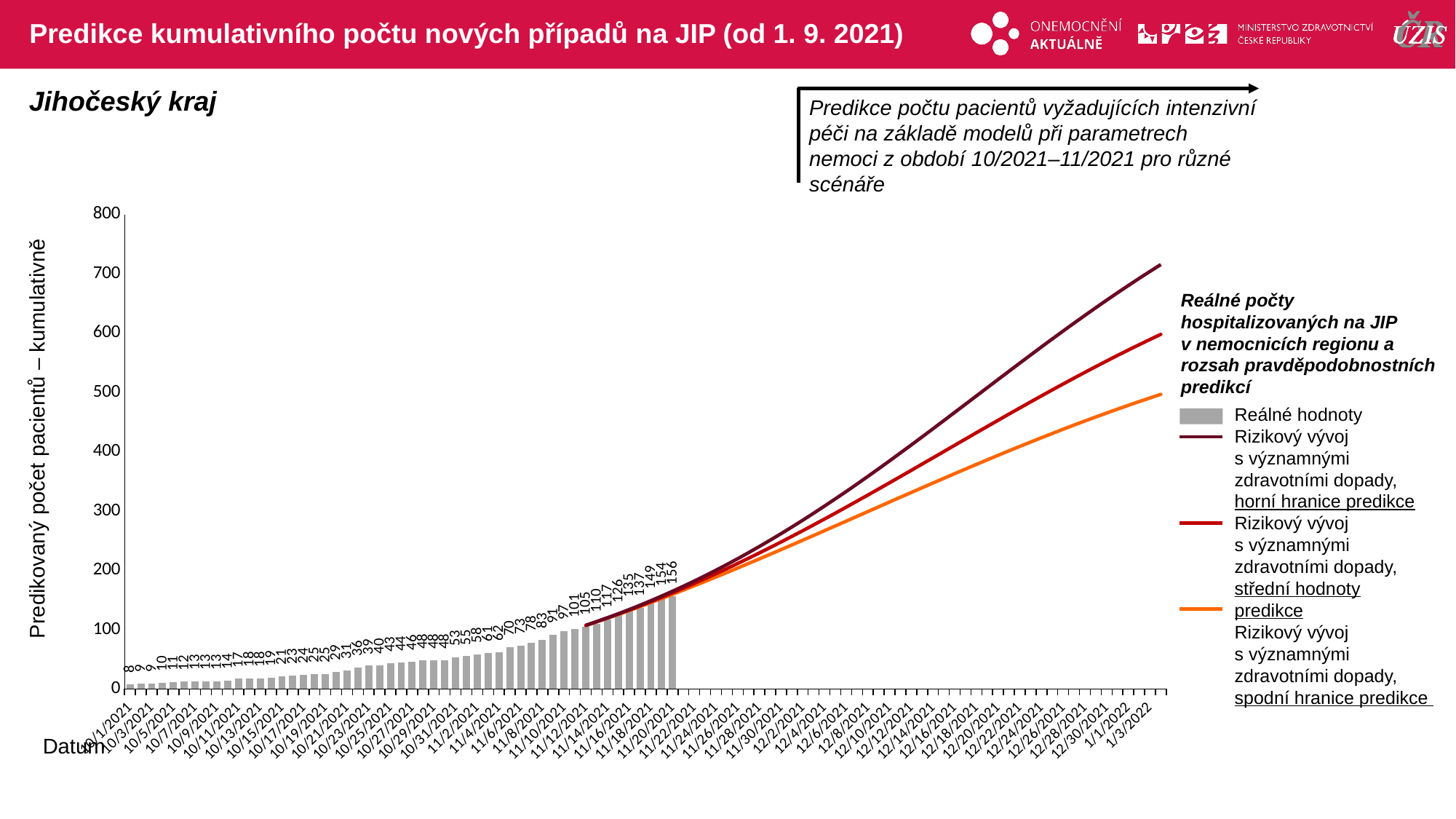

# Predikce kumulativního počtu nových případů na JIP (od 1. 9. 2021)
Jihočeský kraj
Predikce počtu pacientů vyžadujících intenzivní péči na základě modelů při parametrech nemoci z období 10/2021–11/2021 pro různé scénáře

### Chart

| Category |  |  |  |  |  |
|---|---|---|---|---|---|
| 44470 | 8.0 | None | None | None | None |
| 44471 | 9.0 | None | None | None | None |
| 44472 | 9.0 | None | None | None | None |
| 44473 | 10.0 | None | None | None | None |
| 44474 | 11.0 | None | None | None | None |
| 44475 | 12.0 | None | None | None | None |
| 44476 | 13.0 | None | None | None | None |
| 44477 | 13.0 | None | None | None | None |
| 44478 | 13.0 | None | None | None | None |
| 44479 | 14.0 | None | None | None | None |
| 44480 | 17.0 | None | None | None | None |
| 44481 | 18.0 | None | None | None | None |
| 44482 | 18.0 | None | None | None | None |
| 44483 | 19.0 | None | None | None | None |
| 44484 | 21.0 | None | None | None | None |
| 44485 | 23.0 | None | None | None | None |
| 44486 | 24.0 | None | None | None | None |
| 44487 | 25.0 | None | None | None | None |
| 44488 | 25.0 | None | None | None | None |
| 44489 | 29.0 | None | None | None | None |
| 44490 | 31.0 | None | None | None | None |
| 44491 | 36.0 | None | None | None | None |
| 44492 | 39.0 | None | None | None | None |
| 44493 | 40.0 | None | None | None | None |
| 44494 | 43.0 | None | None | None | None |
| 44495 | 44.0 | None | None | None | None |
| 44496 | 46.0 | None | None | None | None |
| 44497 | 48.0 | None | None | None | None |
| 44498 | 48.0 | None | None | None | None |
| 44499 | 48.0 | None | None | None | None |
| 44500 | 53.0 | None | None | None | None |
| 44501 | 55.0 | None | None | None | None |
| 44502 | 58.0 | None | None | None | None |
| 44503 | 61.0 | None | None | None | None |
| 44504 | 62.0 | None | None | None | None |
| 44505 | 70.0 | None | None | None | None |
| 44506 | 73.0 | None | None | None | None |
| 44507 | 78.0 | None | None | None | None |
| 44508 | 83.0 | None | None | None | None |
| 44509 | 91.0 | None | None | None | None |
| 44510 | 97.0 | None | None | None | None |
| 44511 | 101.0 | None | None | None | None |
| 44512 | 105.0 | None | 106.96833634293698 | 107.04846359419729 | 107.12904549013733 |
| 44513 | 110.0 | None | 113.0701007925907 | 113.26750709830384 | 113.46659507481614 |
| 44514 | 117.0 | None | 119.28925442528578 | 119.64733707622871 | 120.00967208512333 |
| 44515 | 126.0 | None | 125.59145077695375 | 126.15976488807092 | 126.73697371203895 |
| 44516 | 135.0 | None | 132.09842651623003 | 132.93237216034194 | 133.7828034172885 |
| 44517 | 137.0 | None | 138.74545959643265 | 139.90640929189448 | 141.09540321030374 |
| 44518 | 149.0 | None | 145.5648361534819 | 147.1195859931144 | 148.7190574496566 |
| 44519 | 154.0 | None | 152.49578636194633 | 154.51622577641362 | 156.60445848166677 |
| 44520 | 156.0 | None | 159.51386572517055 | 162.07646994576692 | 164.7377170254048 |
| 44521 | None | None | 166.63827691699458 | 169.82345968141345 | 173.14738966561993 |
| 44522 | None | None | 173.8647908852116 | 177.7565266160457 | 181.8379185878117 |
| 44523 | None | None | 181.2145242489095 | 185.89986231277007 | 190.83816507838594 |
| 44524 | None | None | 188.6513816652107 | 194.22032108557124 | 200.11954838612667 |
| 44525 | None | None | 196.1741279101543 | 202.71894361700103 | 209.68699349505576 |
| 44526 | None | None | 203.77534209799376 | 211.39008572661038 | 219.53821743850722 |
| 44527 | None | None | 211.45485414546212 | 220.2349073646196 | 229.67723811109198 |
| 44528 | None | None | 219.19706643000518 | 229.23876451092383 | 240.09181519014405 |
| 44529 | None | None | 226.9929207907606 | 238.393124521351 | 250.77528759582816 |
| 44530 | None | None | 234.83804737304393 | 247.69370271093237 | 261.7246640881761 |
| 44531 | None | None | 242.7455922441364 | 257.1532999314415 | 272.95344618380295 |
| 44532 | None | None | 250.6989028824602 | 266.7546231591265 | 284.4445586157177 |
| 44533 | None | None | 258.6895507566809 | 276.48811199944794 | 296.18796073548924 |
| 44534 | None | None | 266.7110576167229 | 286.3456989115006 | 308.1744220349117 |
| 44535 | None | None | 274.75695520634895 | 296.3189565779153 | 320.3937559022555 |
| 44536 | None | None | 282.82082094591533 | 306.39915754997946 | 332.8348916165065 |
| 44537 | None | None | 290.8961024989069 | 316.5770445415619 | 345.48556471487325 |
| 44538 | None | None | 298.9761549211322 | 326.8428923022825 | 358.3323998038012 |
| 44539 | None | None | 307.0542648674115 | 337.1865490125351 | 371.3609665731364 |
| 44540 | None | None | 315.12367993219783 | 347.59748783181624 | 384.5558557046659 |
| 44541 | None | None | 323.1776276731325 | 358.06484416517264 | 397.90073893386165 |
| 44542 | None | None | 331.20941220059115 | 368.5775663170781 | 411.37858994311375 |
| 44543 | None | None | 339.2124419523685 | 379.1244699054609 | 424.9717784140005 |
| 44544 | None | None | 347.180227367681 | 389.69425279369403 | 438.66211631220546 |
| 44545 | None | None | 355.10638151466594 | 400.275517090553 | 452.4309192876209 |
| 44546 | None | None | 362.9846473657627 | 410.8568290523362 | 466.2591224383556 |
| 44547 | None | None | 370.80890708373204 | 421.42675483952064 | 480.12736662127037 |
| 44548 | None | None | 378.57320977163795 | 431.97392264486115 | 494.01612283434565 |
| 44549 | None | None | 386.27179328982163 | 442.48707711035814 | 507.9058081839338 |
| 44550 | None | None | 393.89910537227064 | 452.9551335863607 | 521.7769036359146 |
| 44551 | None | None | 401.44981527594206 | 463.3672191164904 | 535.6100545054944 |
| 44552 | None | None | 408.9188160932477 | 473.71270051629904 | 549.3861539826848 |
| 44553 | None | None | 416.3012368872687 | 483.98122571903633 | 563.086444025756 |
| 44554 | None | None | 423.5924506775037 | 494.16275854193856 | 576.6926061247366 |
| 44555 | None | None | 430.78808223082314 | 504.2476125560882 | 590.1868494014992 |
| 44556 | None | None | 437.8840133111466 | 514.2264803070004 | 603.5519901935892 |
| 44557 | None | None | 444.8763908944174 | 524.0904656168179 | 616.7715332424727 |
| 44558 | None | None | 451.7616329401309 | 533.8311110269728 | 629.8297432005938 |
| 44559 | None | None | 458.5364291967477 | 543.4404170036607 | 642.7117018149123 |
| 44560 | None | None | 465.19773940909533 | 552.9108560366767 | 655.4033546610397 |
| 44561 | None | None | 471.7427949380369 | 562.2353898414115 | 667.8915582212489 |
| 44562 | None | None | 478.16909740701266 | 571.4074807545924 | 680.1641152243164 |
| 44563 | None | None | 484.4744167967264 | 580.4211006633745 | 692.2098027098591 |
| 44564 | None | None | 490.6567881595449 | 589.270736298655 | 704.018391245952 |
| 44565 | None | None | 496.7145154447979 | 597.9513941914882 | 715.5806598715658 |
Reálné počty hospitalizovaných na JIP v nemocnicích regionu a rozsah pravděpodobnostních predikcí
Reálné hodnoty
Rizikový vývoj s významnými zdravotními dopady, horní hranice predikce Rizikový vývoj s významnými zdravotními dopady, střední hodnoty predikce
Rizikový vývoj s významnými zdravotními dopady, spodní hranice predikce

Predikovaný počet pacientů – kumulativně
Datum